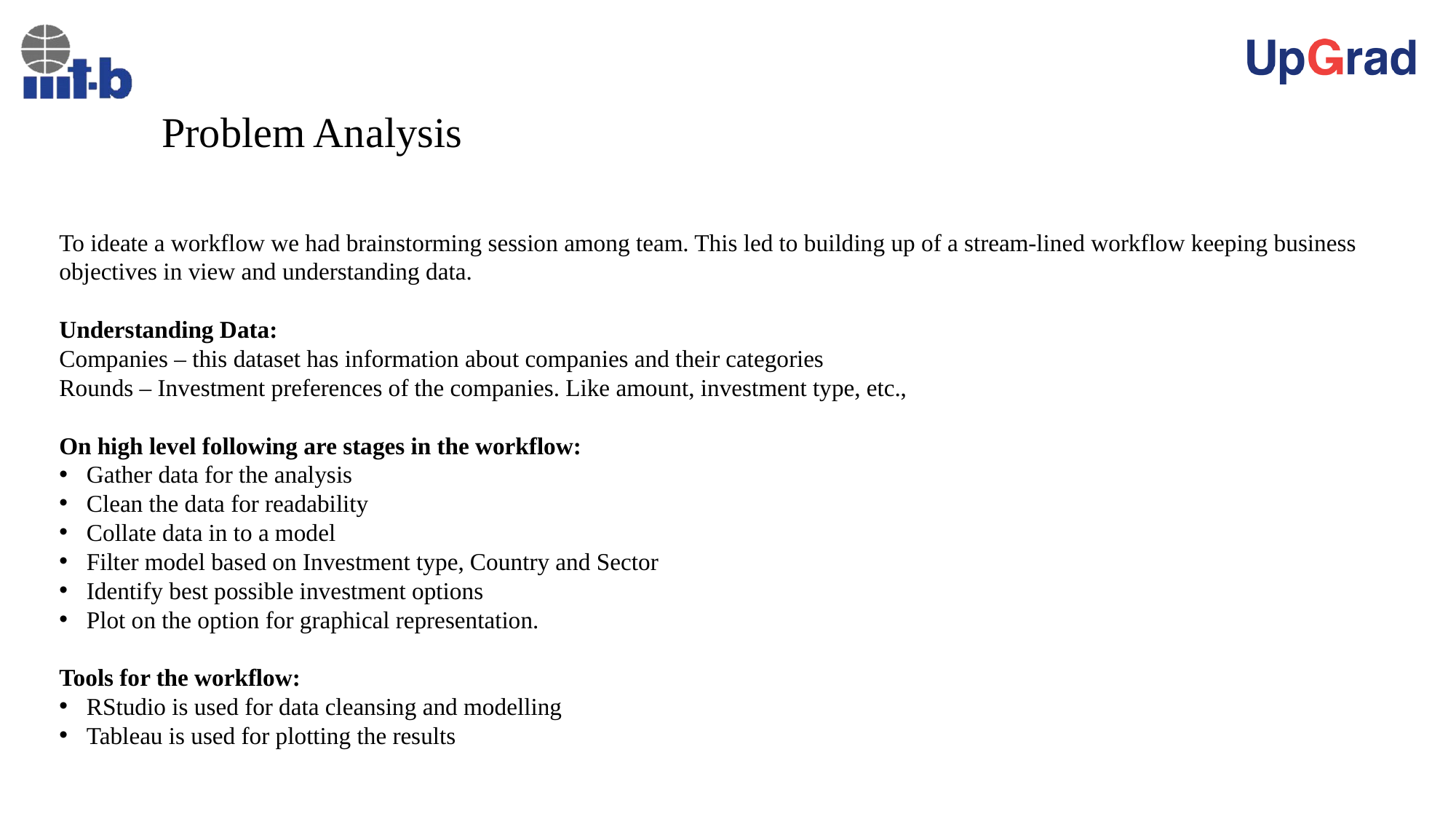

# Problem Analysis
To ideate a workflow we had brainstorming session among team. This led to building up of a stream-lined workflow keeping business objectives in view and understanding data.

Understanding Data:
Companies – this dataset has information about companies and their categories
Rounds – Investment preferences of the companies. Like amount, investment type, etc.,

On high level following are stages in the workflow:
Gather data for the analysis
Clean the data for readability
Collate data in to a model
Filter model based on Investment type, Country and Sector
Identify best possible investment options
Plot on the option for graphical representation.

Tools for the workflow:
RStudio is used for data cleansing and modelling
Tableau is used for plotting the results